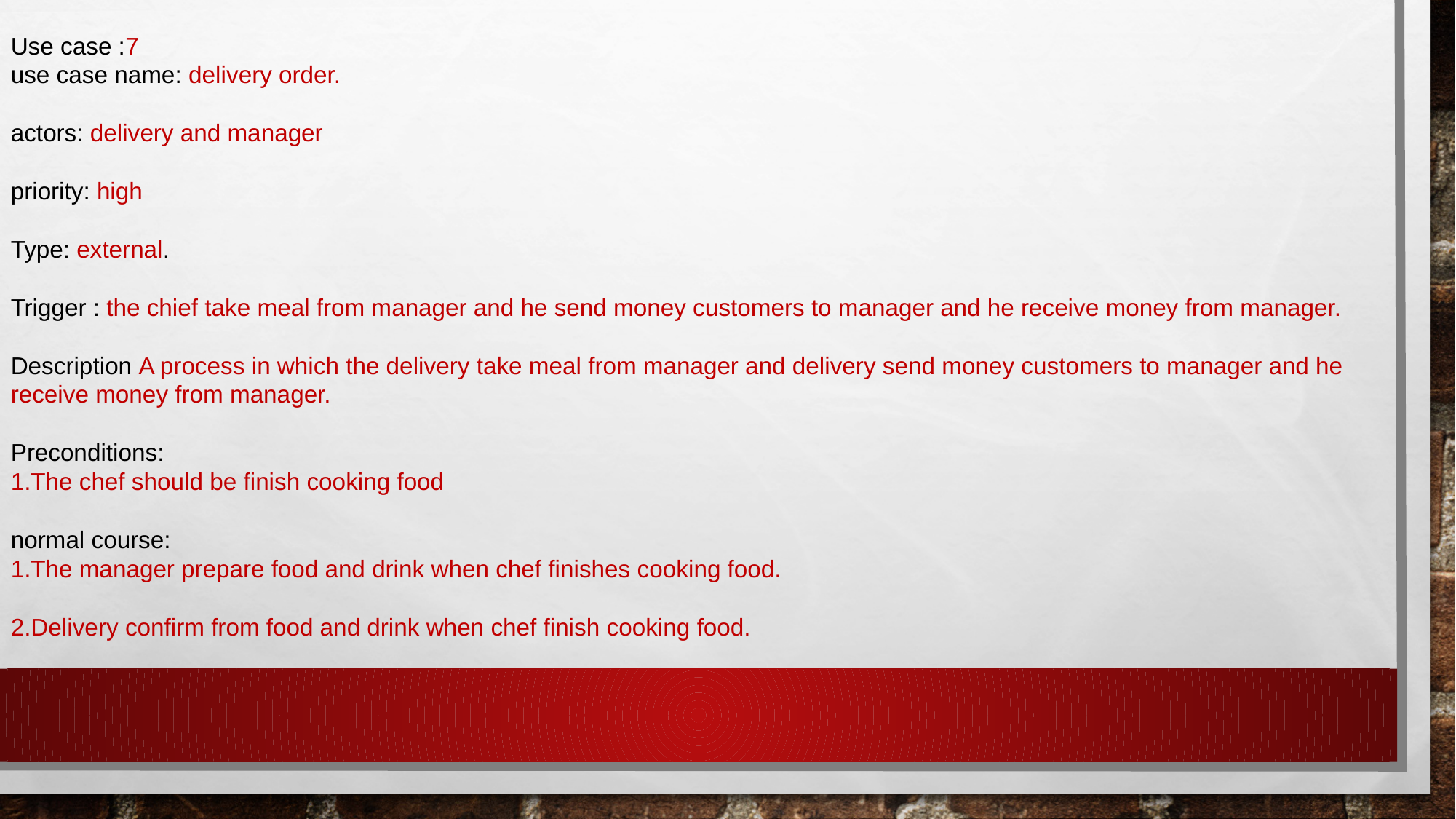

Use case :7
use case name: delivery order.
actors: delivery and manager
priority: high

Type: external.

Trigger : the chief take meal from manager and he send money customers to manager and he receive money from manager.
Description A process in which the delivery take meal from manager and delivery send money customers to manager and he receive money from manager.
Preconditions:
1.The chef should be finish cooking food
normal course:
1.The manager prepare food and drink when chef finishes cooking food.
2.Delivery confirm from food and drink when chef finish cooking food.